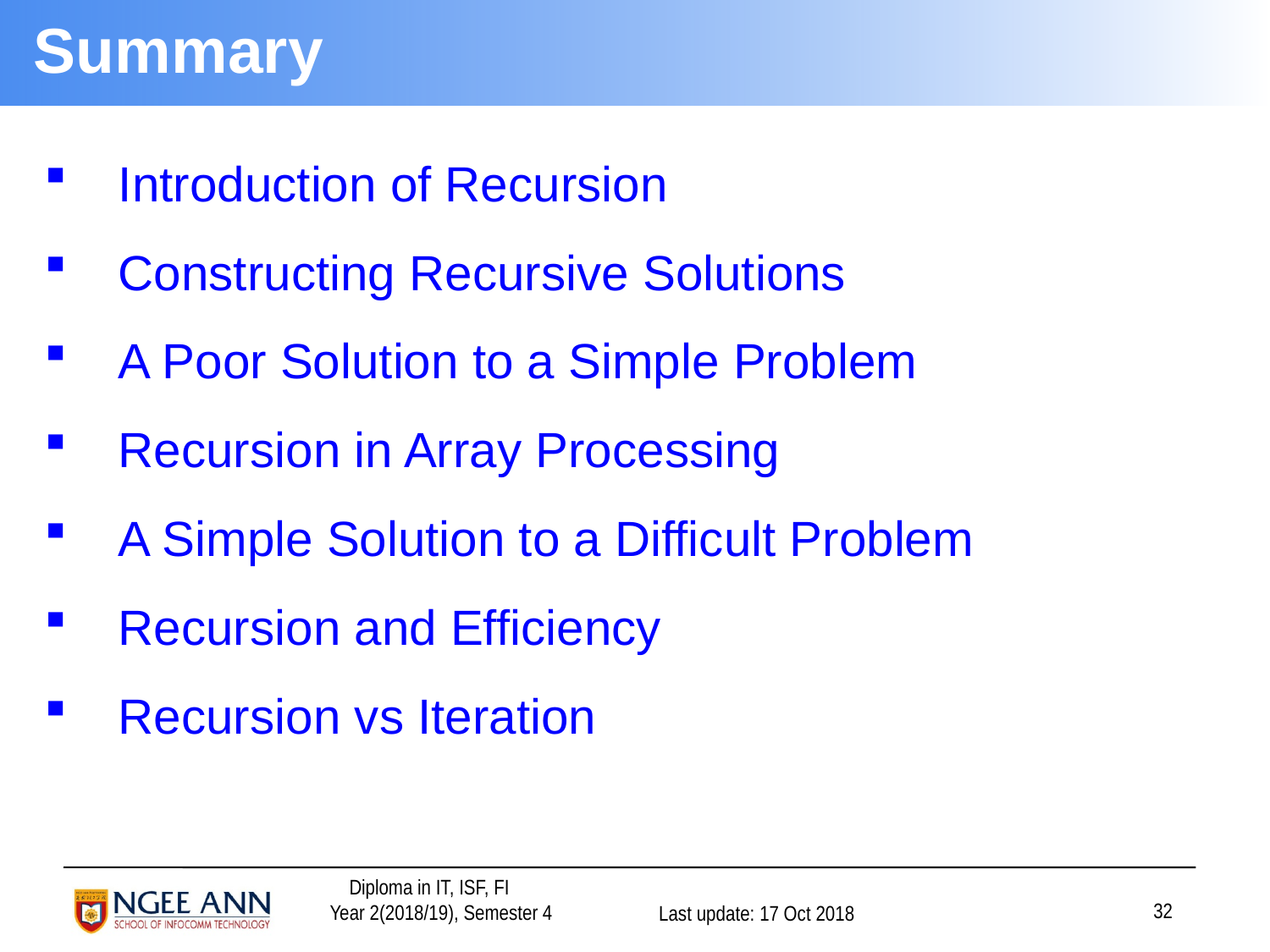

# Summary
Introduction of Recursion
Constructing Recursive Solutions
A Poor Solution to a Simple Problem
Recursion in Array Processing
A Simple Solution to a Difficult Problem
Recursion and Efficiency
Recursion vs Iteration